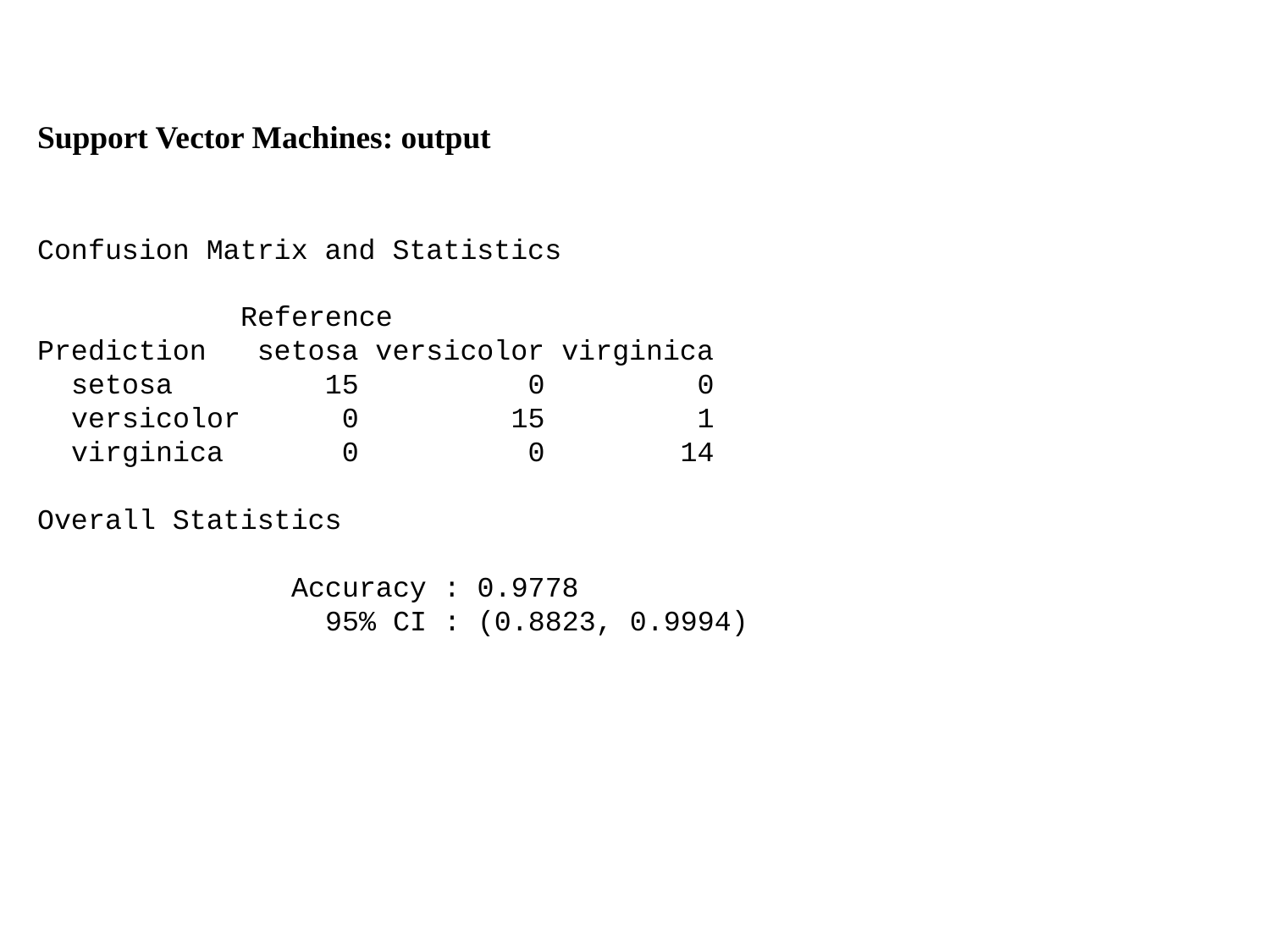

Support Vector Machines: output

Confusion Matrix and Statistics

            Reference
Prediction   setosa versicolor virginica
  setosa         15          0         0
  versicolor      0         15         1
  virginica       0          0        14

Overall Statistics

               Accuracy : 0.9778
                 95% CI : (0.8823, 0.9994)